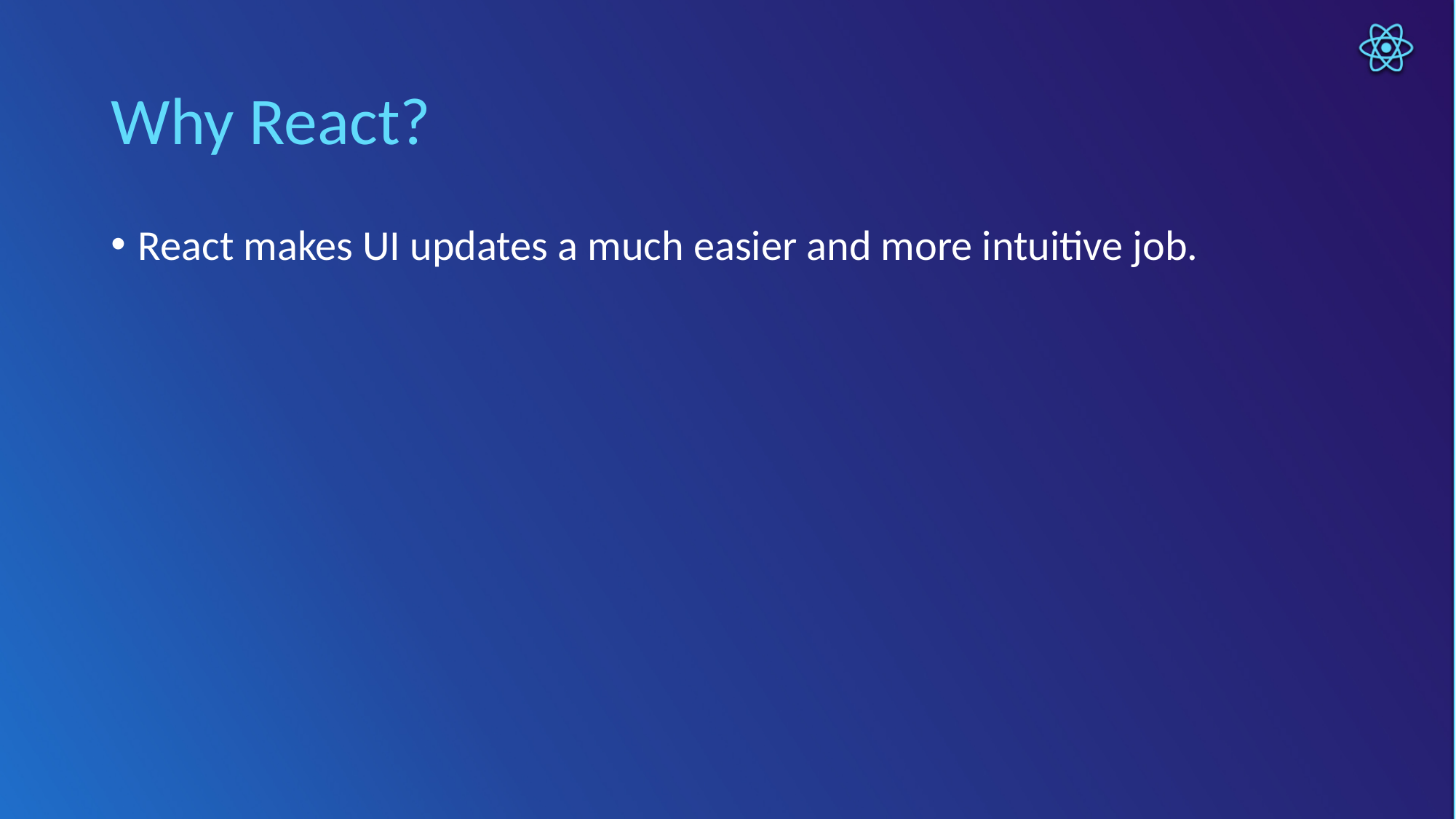

# Why React?
React makes UI updates a much easier and more intuitive job.